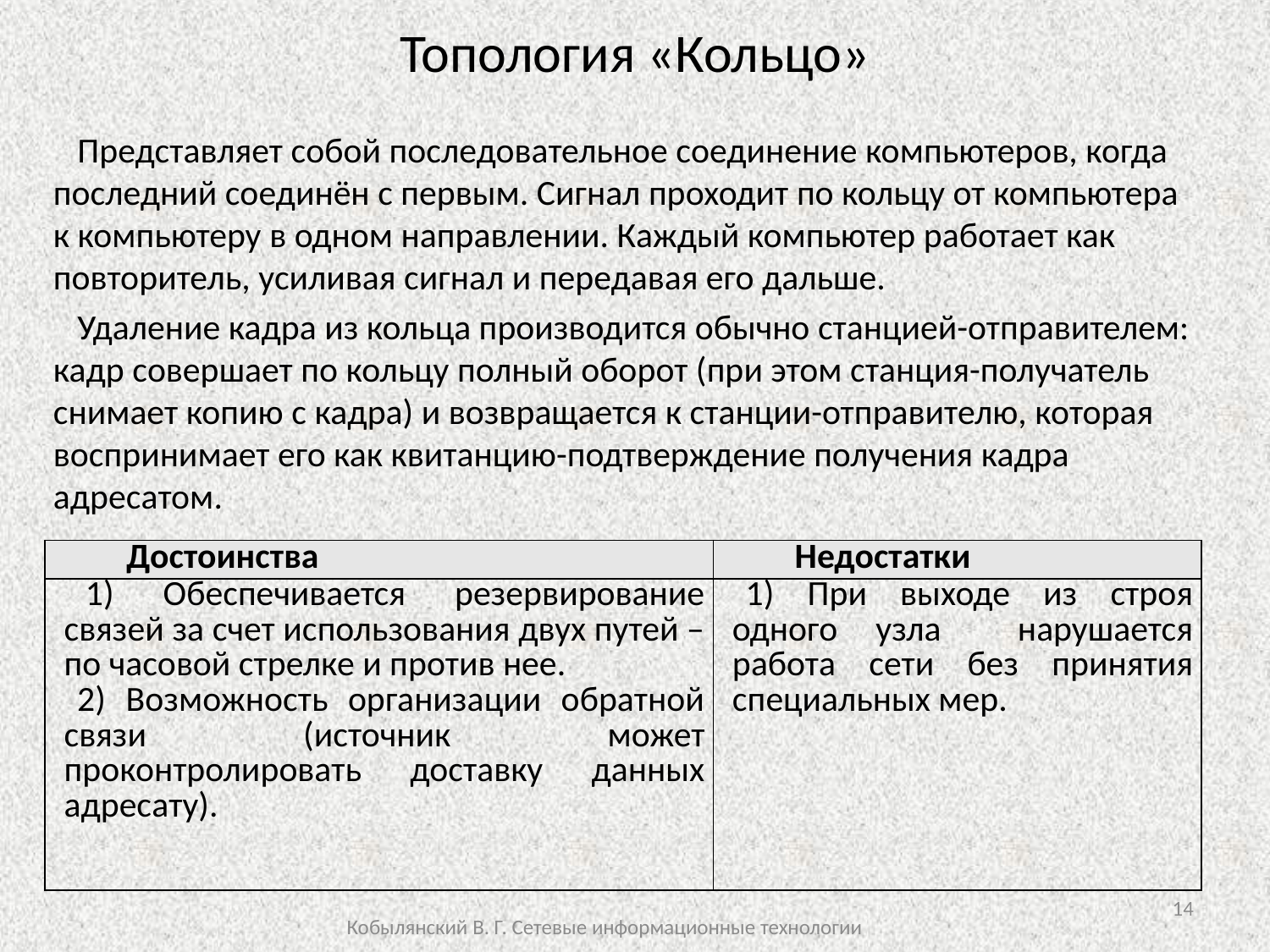

# Топология «Кольцо»
   Представляет собой последовательное соединение компьютеров, когда последний соединён с первым. Сигнал проходит по кольцу от компьютера к компьютеру в одном направлении. Каждый компьютер работает как повторитель, усиливая сигнал и передавая его дальше.
   Удаление кадра из кольца производится обычно станцией-отправителем: кадр совершает по кольцу полный оборот (при этом станция-получатель снимает копию с кадра) и возвращается к станции-отправителю, которая воспринимает его как квитанцию-подтверждение получения кадра адресатом.
| Достоинства | Недостатки |
| --- | --- |
| 1) Обеспечивается резервирование связей за счет использования двух путей – по часовой стрелке и против нее. 2) Возможность организации обратной связи (источник может проконтролировать доставку данных адресату). | 1) При выходе из строя одного узла нарушается работа сети без принятия специальных мер. |
14
Кобылянский В. Г. Сетевые информационные технологии